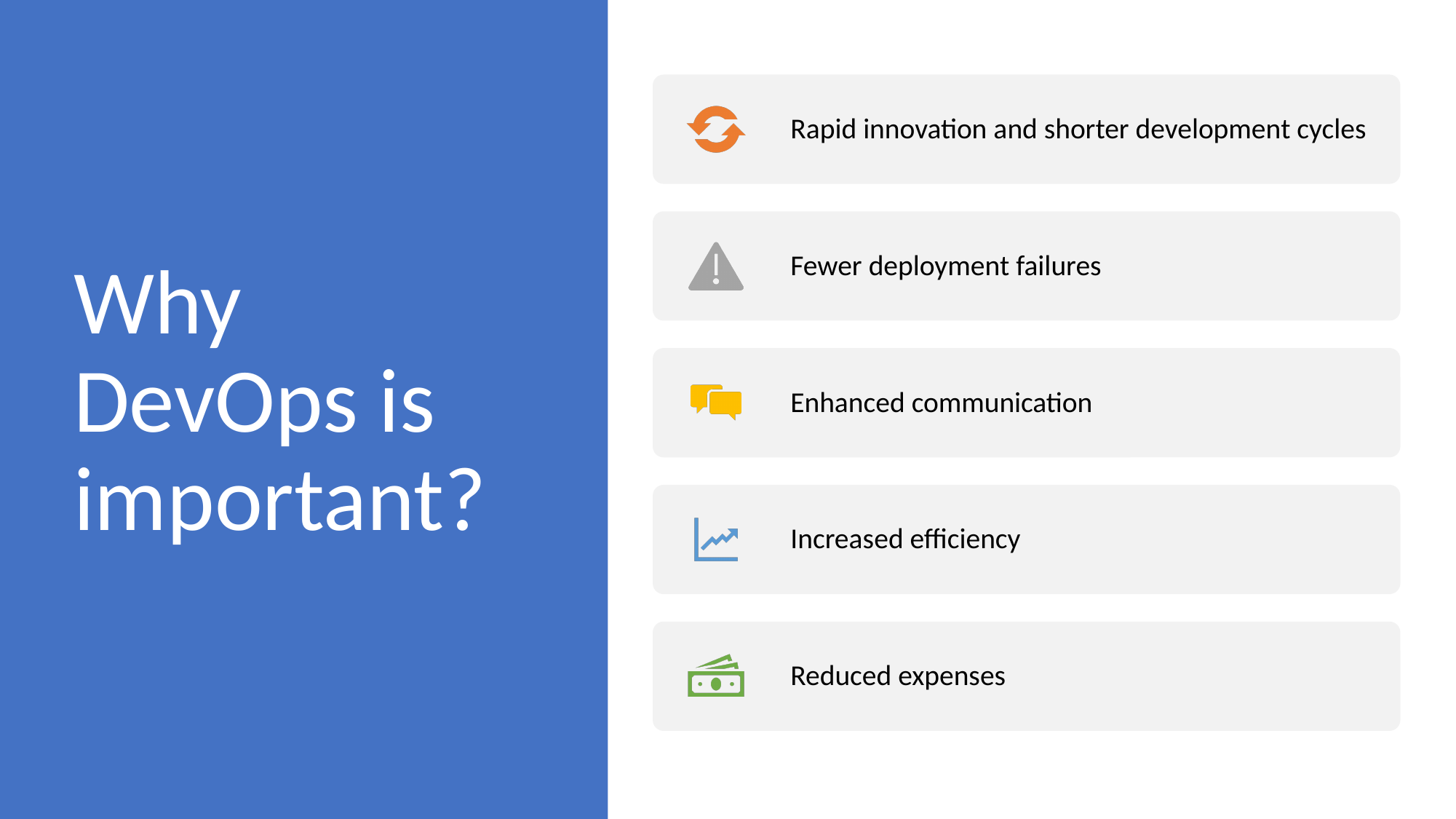

# Why DevOps is important?
Rapid innovation and shorter development cycles
Fewer deployment failures
Enhanced communication
Increased efficiency
Reduced expenses